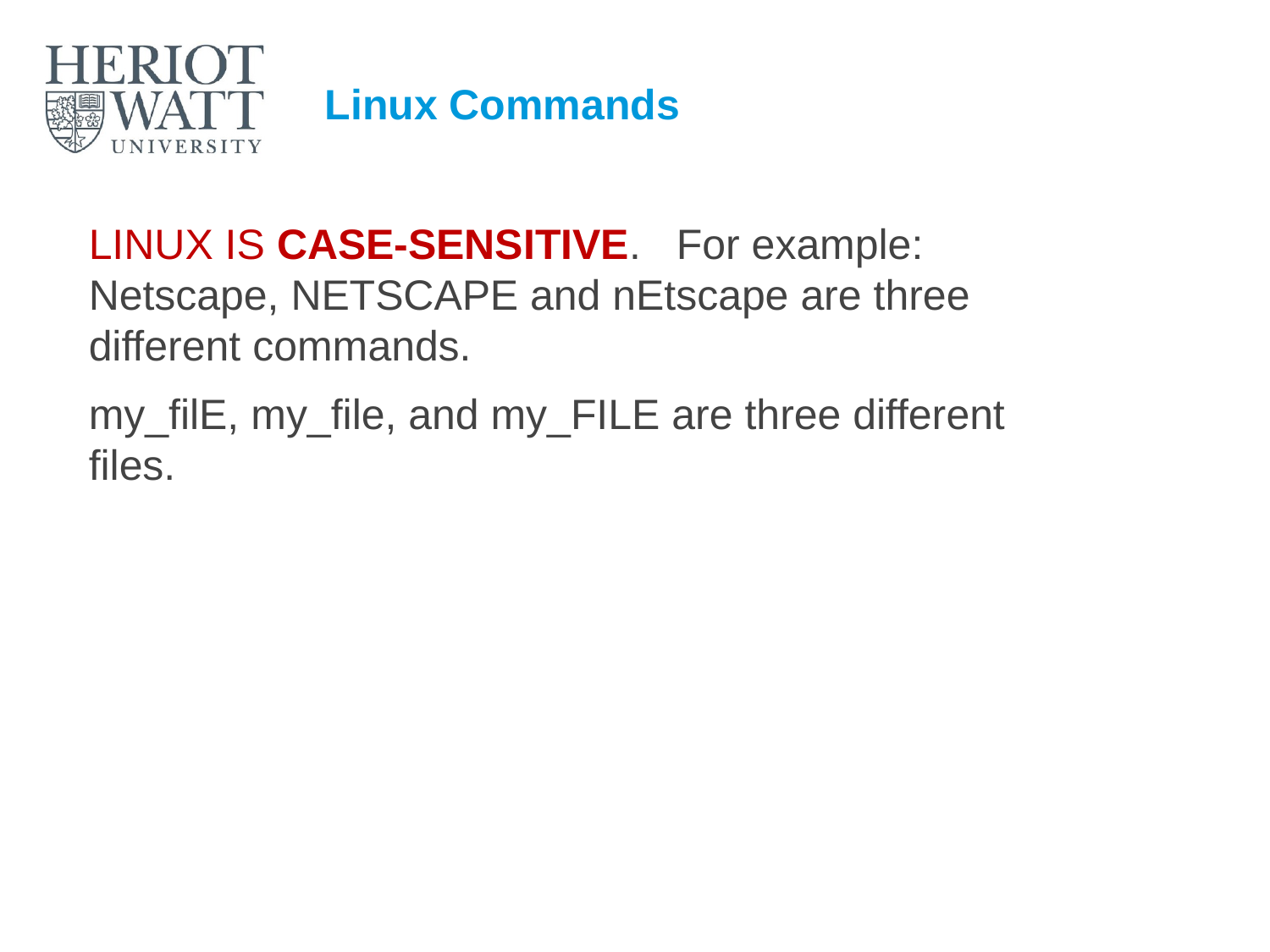

# Linux Commands
LINUX IS CASE-SENSITIVE.   For example: Netscape, NETSCAPE and nEtscape are three different commands.
my_filE, my_file, and my_FILE are three different files.